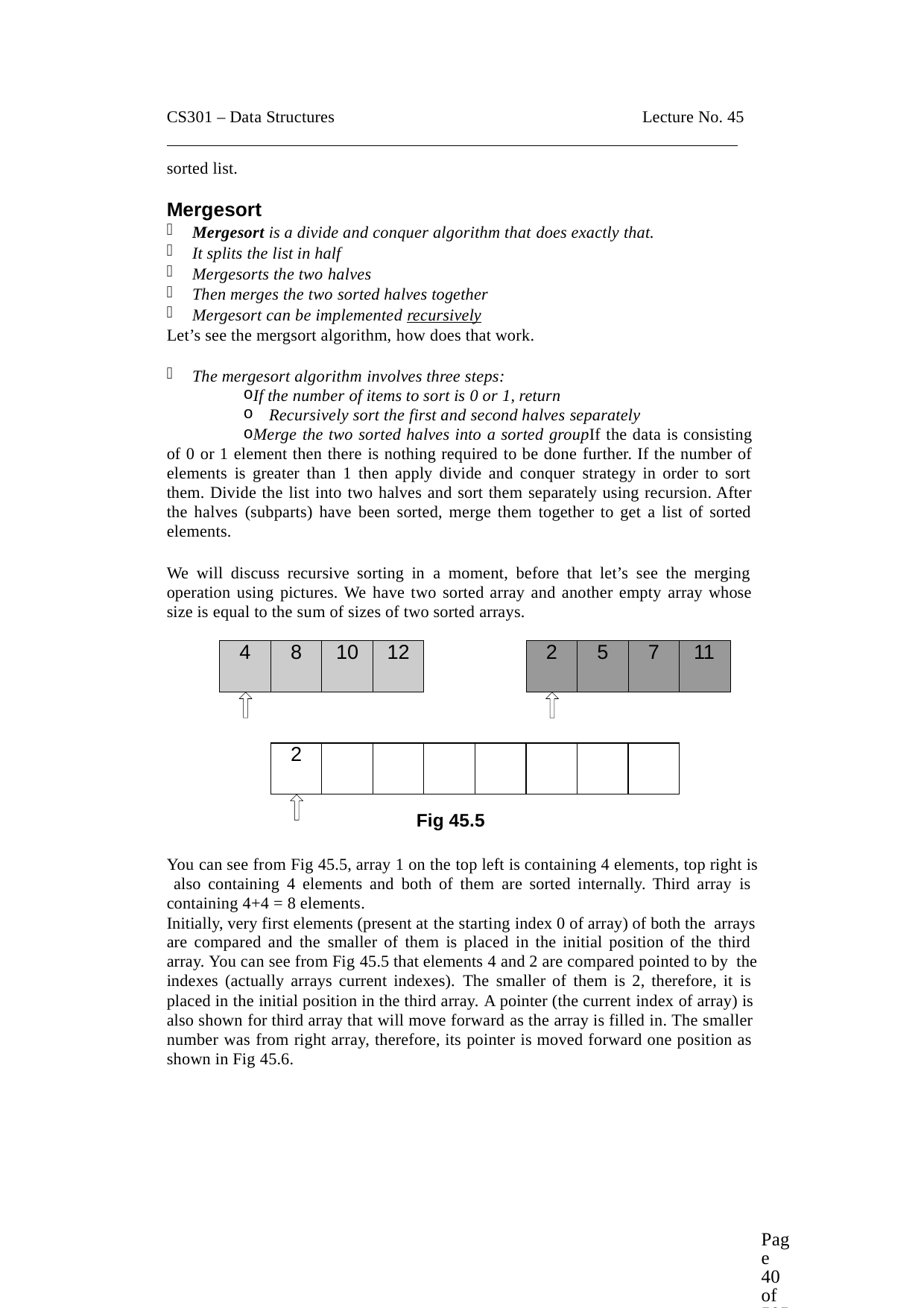

CS301 – Data Structures
Lecture No. 45

sorted list.

Mergesort
Mergesort is a divide and conquer algorithm that does exactly that.
It splits the list in half
Mergesorts the two halves
Then merges the two sorted halves together
Mergesort can be implemented recursively
Let’s see the mergsort algorithm, how does that work.

The mergesort algorithm involves three steps:
If the number of items to sort is 0 or 1, return
Recursively sort the first and second halves separately
Merge the two sorted halves into a sorted groupIf the data is consisting  of 0 or 1 element then there is nothing required to be done further. If the number of  elements is greater than 1 then apply divide and conquer strategy in order to sort  them. Divide the list into two halves and sort them separately using recursion. After  the halves (subparts) have been sorted, merge them together to get a list of sorted  elements.

We will discuss recursive sorting in a moment, before that let’s see the merging  operation using pictures. We have two sorted array and another empty array whose  size is equal to the sum of sizes of two sorted arrays.
| 4 | 8 | 10 | 12 |
| --- | --- | --- | --- |
| 2 | 5 | 7 | 11 |
| --- | --- | --- | --- |

| 2 |  |  |  |  |  |  |  |
| --- | --- | --- | --- | --- | --- | --- | --- |

Fig 45.5

You can see from Fig 45.5, array 1 on the top left is containing 4 elements, top right is  also containing 4 elements and both of them are sorted internally. Third array is  containing 4+4 = 8 elements.
Initially, very first elements (present at the starting index 0 of array) of both the arrays
are compared and the smaller of them is placed in the initial position of the third  array. You can see from Fig 45.5 that elements 4 and 2 are compared pointed to by  the indexes (actually arrays current indexes). The smaller of them is 2, therefore, it is  placed in the initial position in the third array. A pointer (the current index of array) is  also shown for third array that will move forward as the array is filled in. The smaller  number was from right array, therefore, its pointer is moved forward one position as  shown in Fig 45.6.
Page 40 of 505